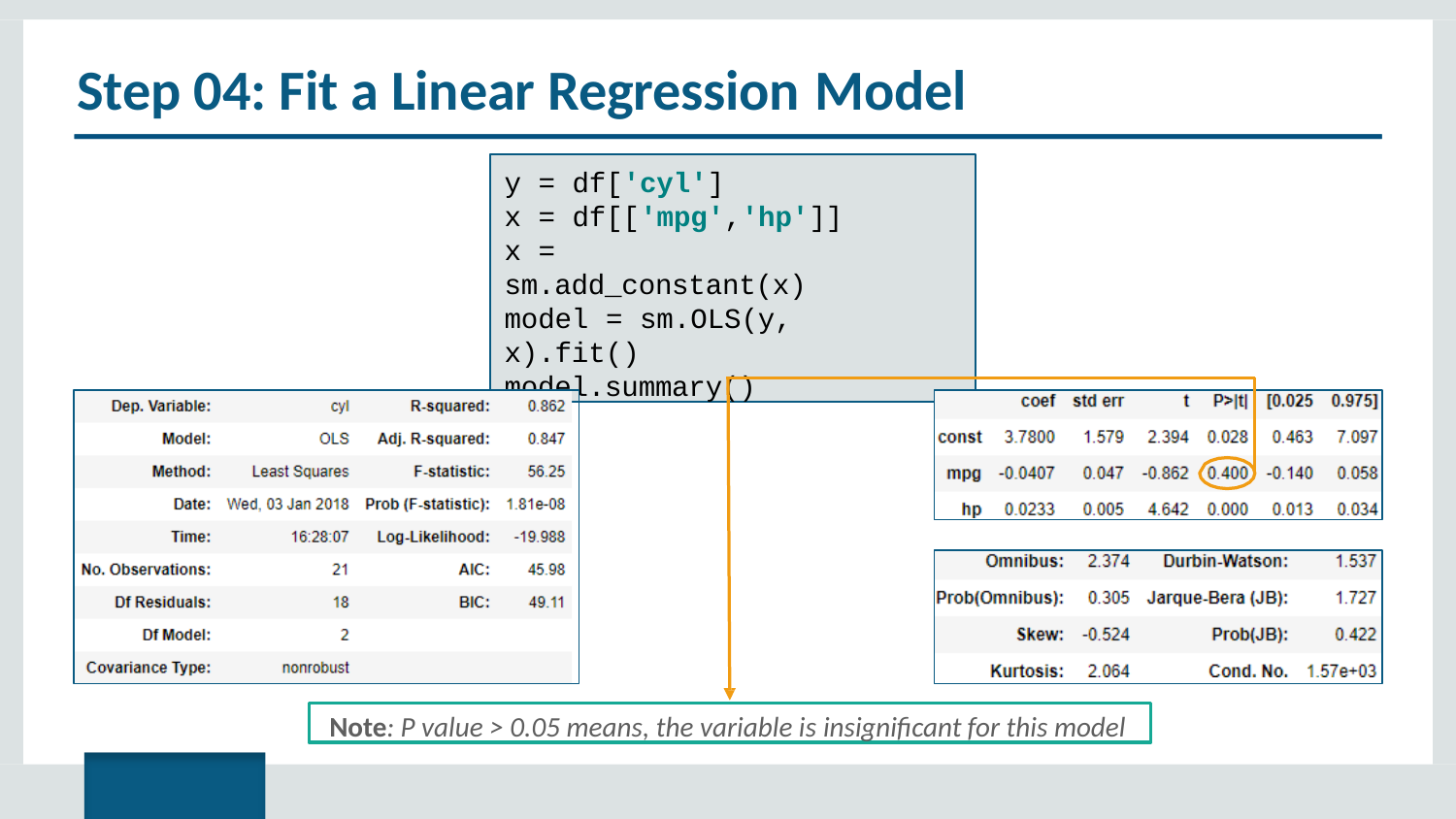

# Step 04: Fit a Linear Regression Model

y = df['cyl']
x = df[['mpg','hp']]  x =  sm.add_constant(x)
model = sm.OLS(y, x).fit()
model.summary()

Note: P value > 0.05 means, the variable is insignificant for this model